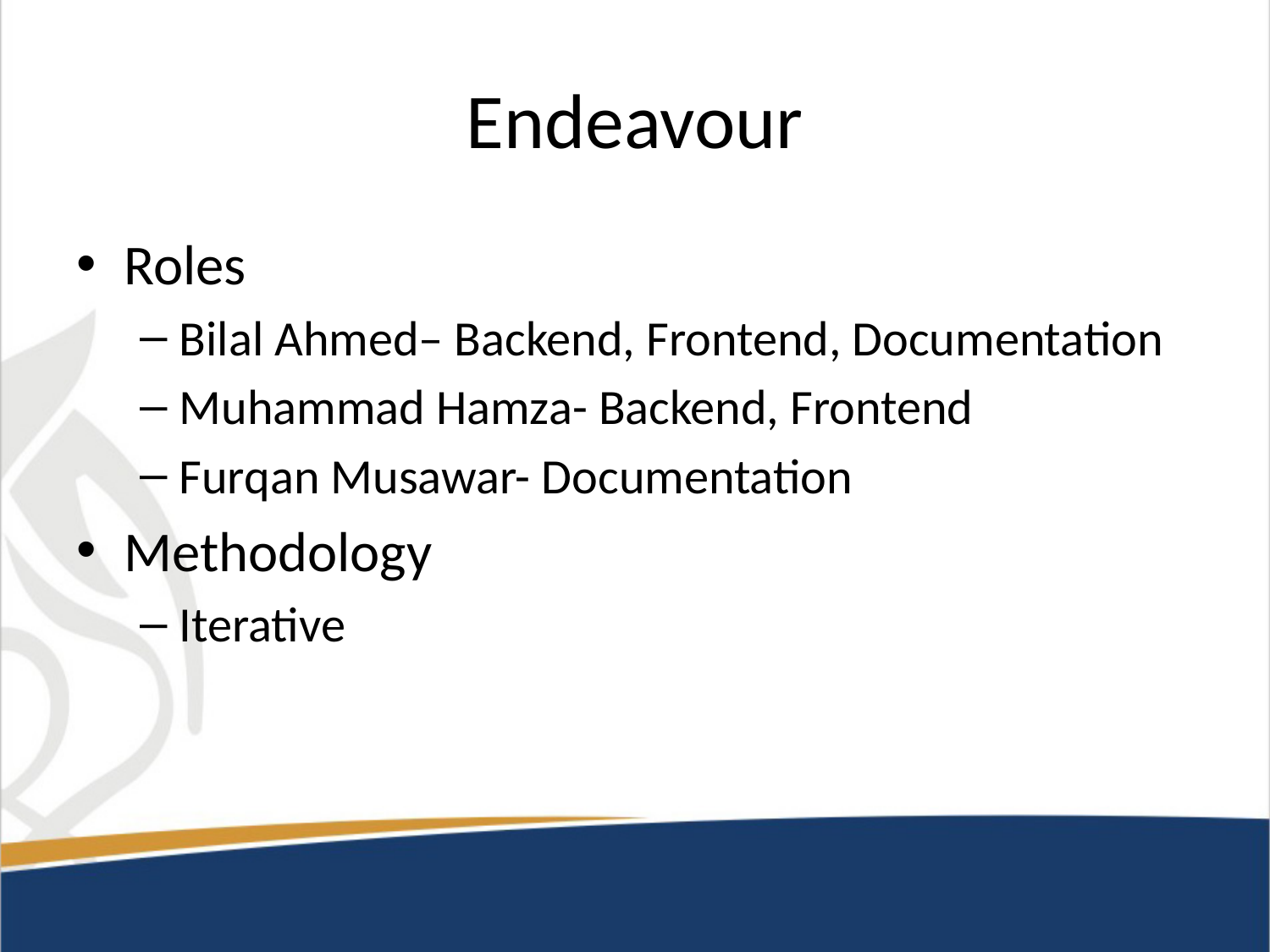

# Endeavour
Roles
Bilal Ahmed– Backend, Frontend, Documentation
Muhammad Hamza- Backend, Frontend
Furqan Musawar- Documentation
Methodology
Iterative